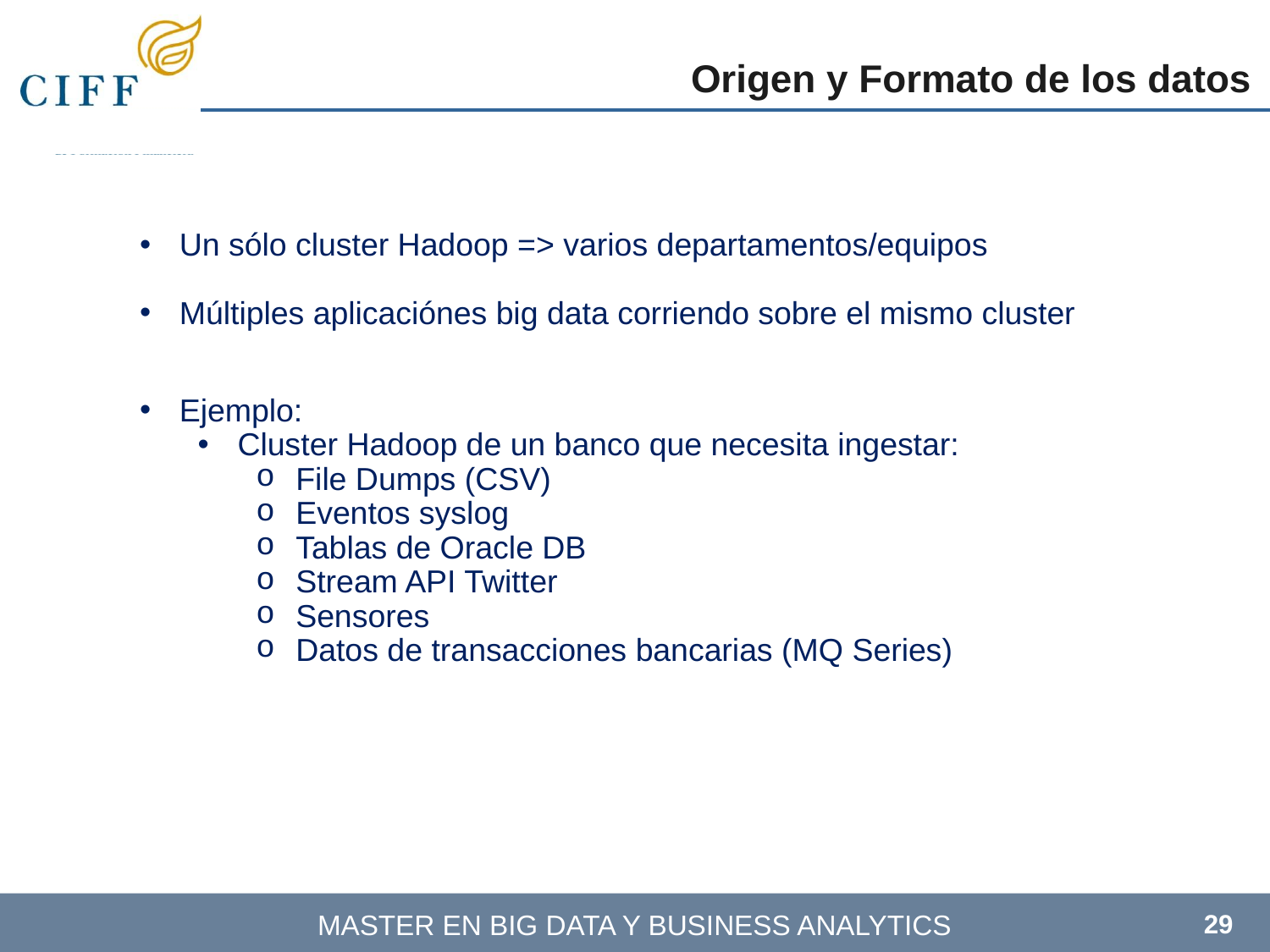

Origen y Formato de los datos
Un sólo cluster Hadoop => varios departamentos/equipos

Múltiples aplicaciónes big data corriendo sobre el mismo cluster

Ejemplo:
Cluster Hadoop de un banco que necesita ingestar:
File Dumps (CSV)
Eventos syslog
Tablas de Oracle DB
Stream API Twitter
Sensores
Datos de transacciones bancarias (MQ Series)
29